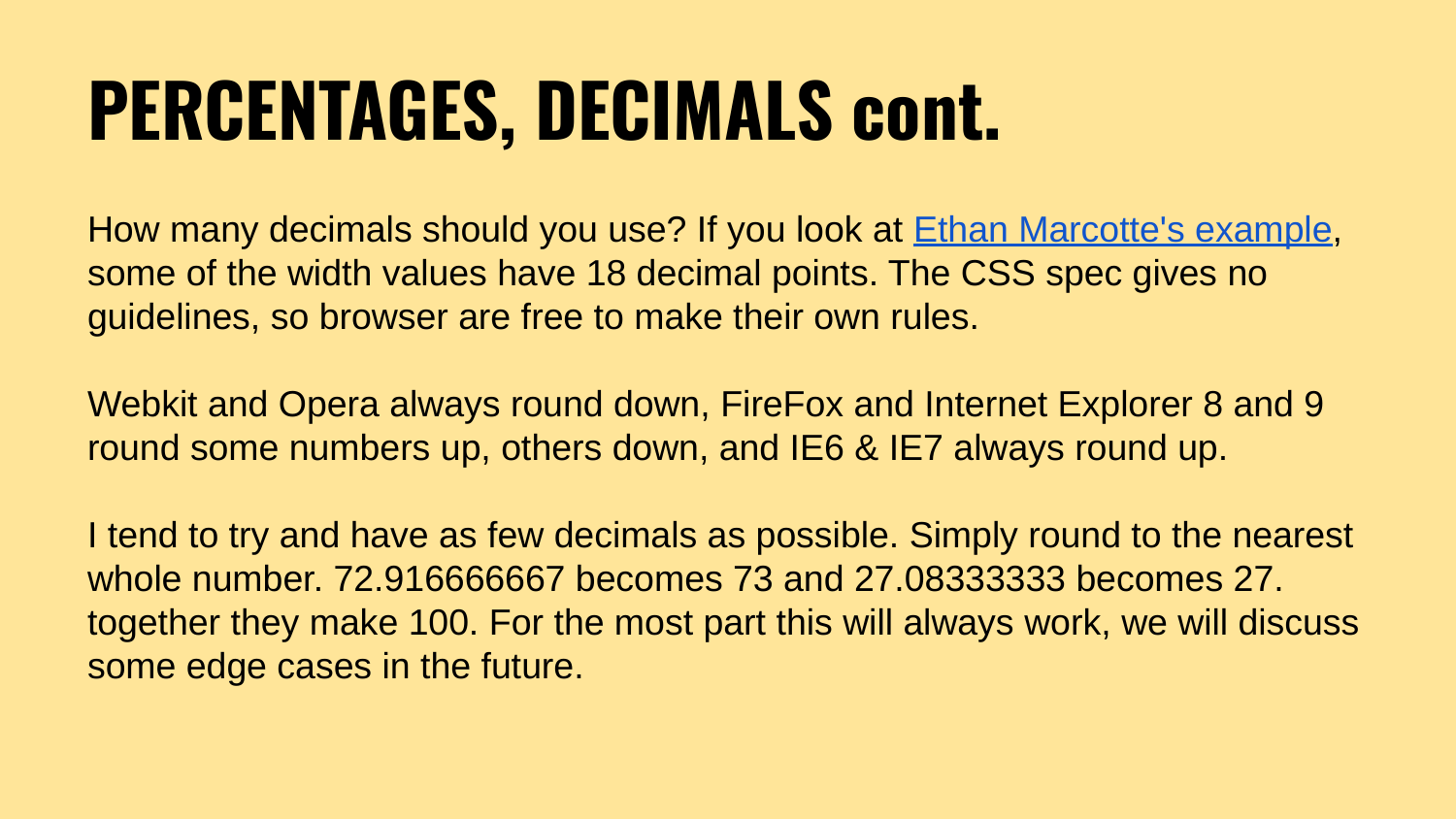

# PERCENTAGES, DECIMALS cont.
How many decimals should you use? If you look at Ethan Marcotte's example, some of the width values have 18 decimal points. The CSS spec gives no guidelines, so browser are free to make their own rules.

Webkit and Opera always round down, FireFox and Internet Explorer 8 and 9 round some numbers up, others down, and IE6 & IE7 always round up.

I tend to try and have as few decimals as possible. Simply round to the nearest whole number. 72.916666667 becomes 73 and 27.08333333 becomes 27. together they make 100. For the most part this will always work, we will discuss some edge cases in the future.